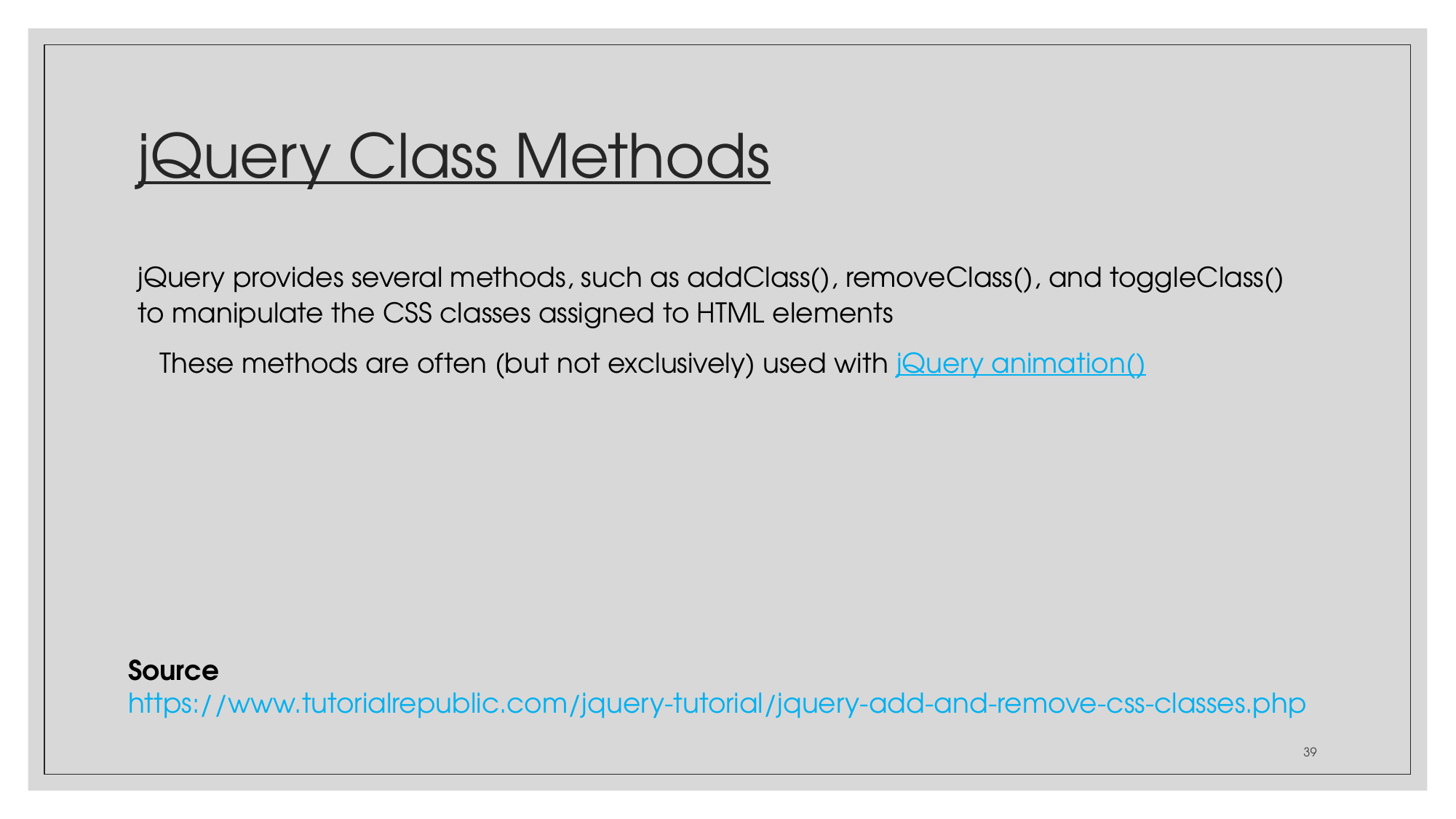

# jQuery Class Methods
jQuery provides several methods, such as addClass(), removeClass(), and toggleClass() to manipulate the CSS classes assigned to HTML elements
These methods are often (but not exclusively) used with jQuery animation()
Source
https://www.tutorialrepublic.com/jquery-tutorial/jquery-add-and-remove-css-classes.php
39